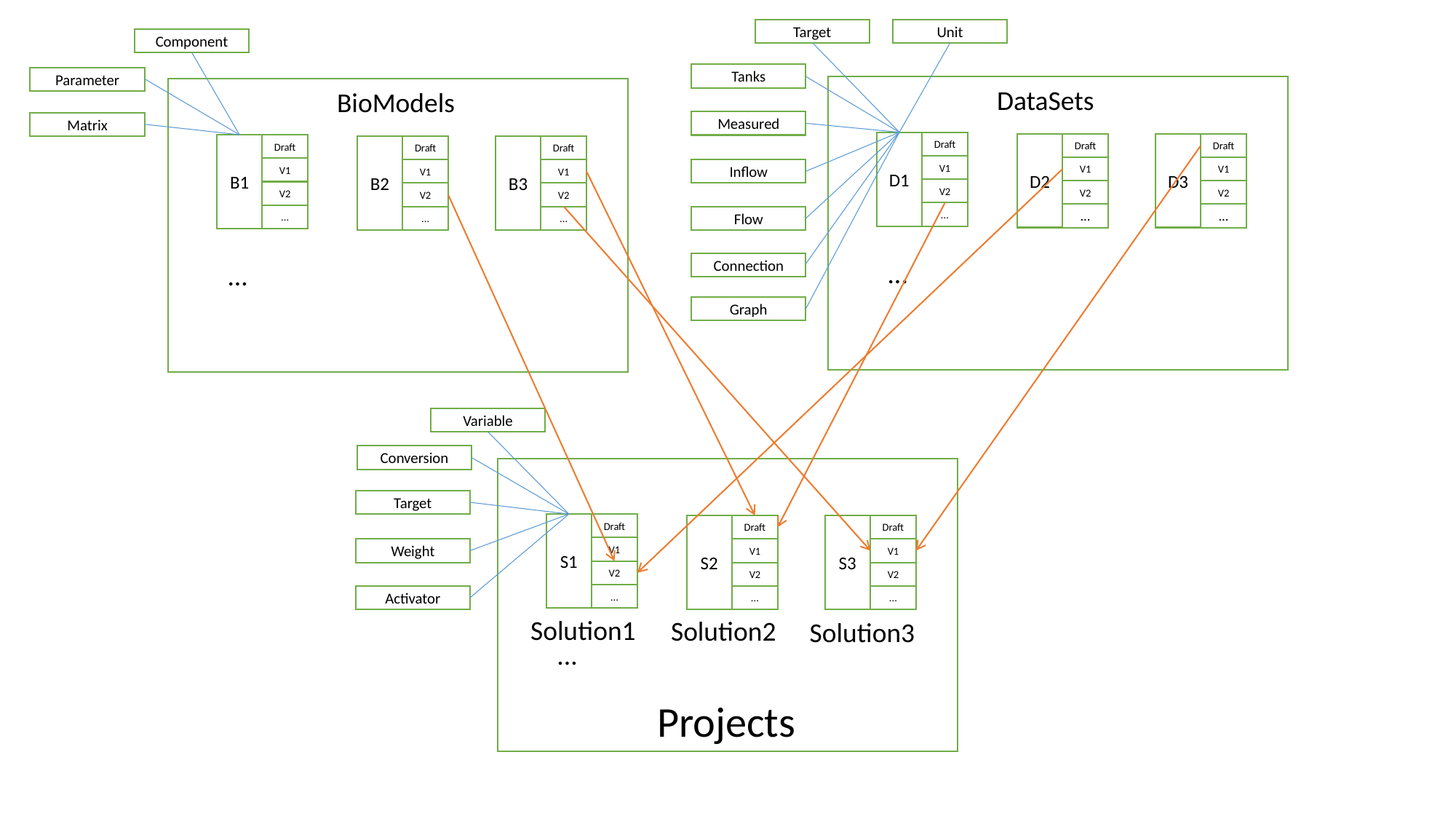

Target
Unit
Component
Tanks
Parameter

DataSets

BioModels
Measured
Matrix
D1
Draft
V1
V2
...
D2
Draft
V1
V2
...
D3
Draft
V1
V2
...
B1
Draft
V1
V2
...
B2
Draft
V1
V2
...
B3
Draft
V1
V2
...
Inflow
Flow
...
...
Connection
Graph
Variable
Conversion

Target
S1
Draft
V1
V2
...
S2
Draft
V1
V2
...
S3
Draft
V1
V2
...
Weight
Activator
Solution1
Solution2
Solution3
...
Projects